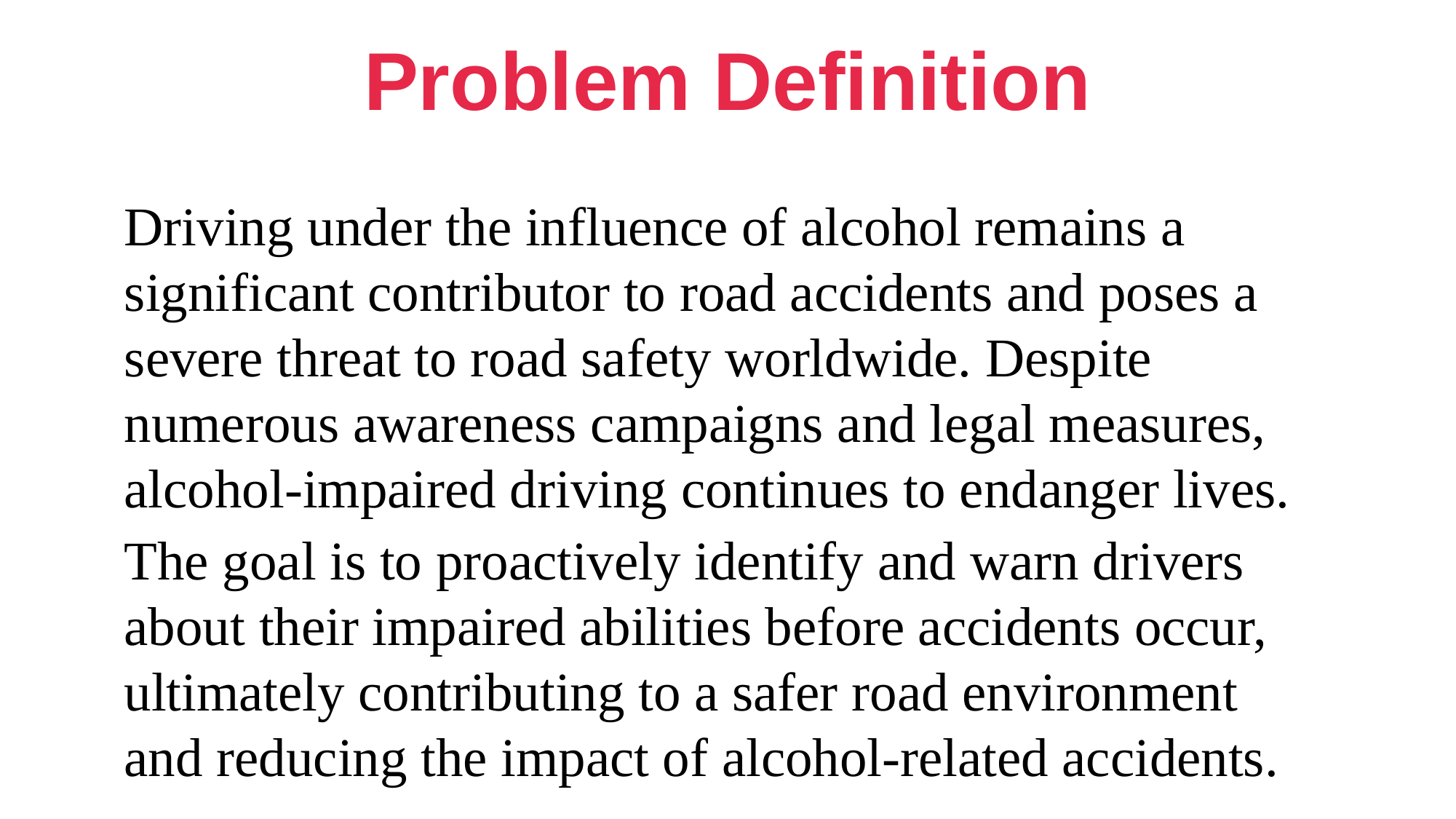

Problem Definition
Driving under the influence of alcohol remains a significant contributor to road accidents and poses a severe threat to road safety worldwide. Despite numerous awareness campaigns and legal measures, alcohol-impaired driving continues to endanger lives.
The goal is to proactively identify and warn drivers about their impaired abilities before accidents occur, ultimately contributing to a safer road environment and reducing the impact of alcohol-related accidents.